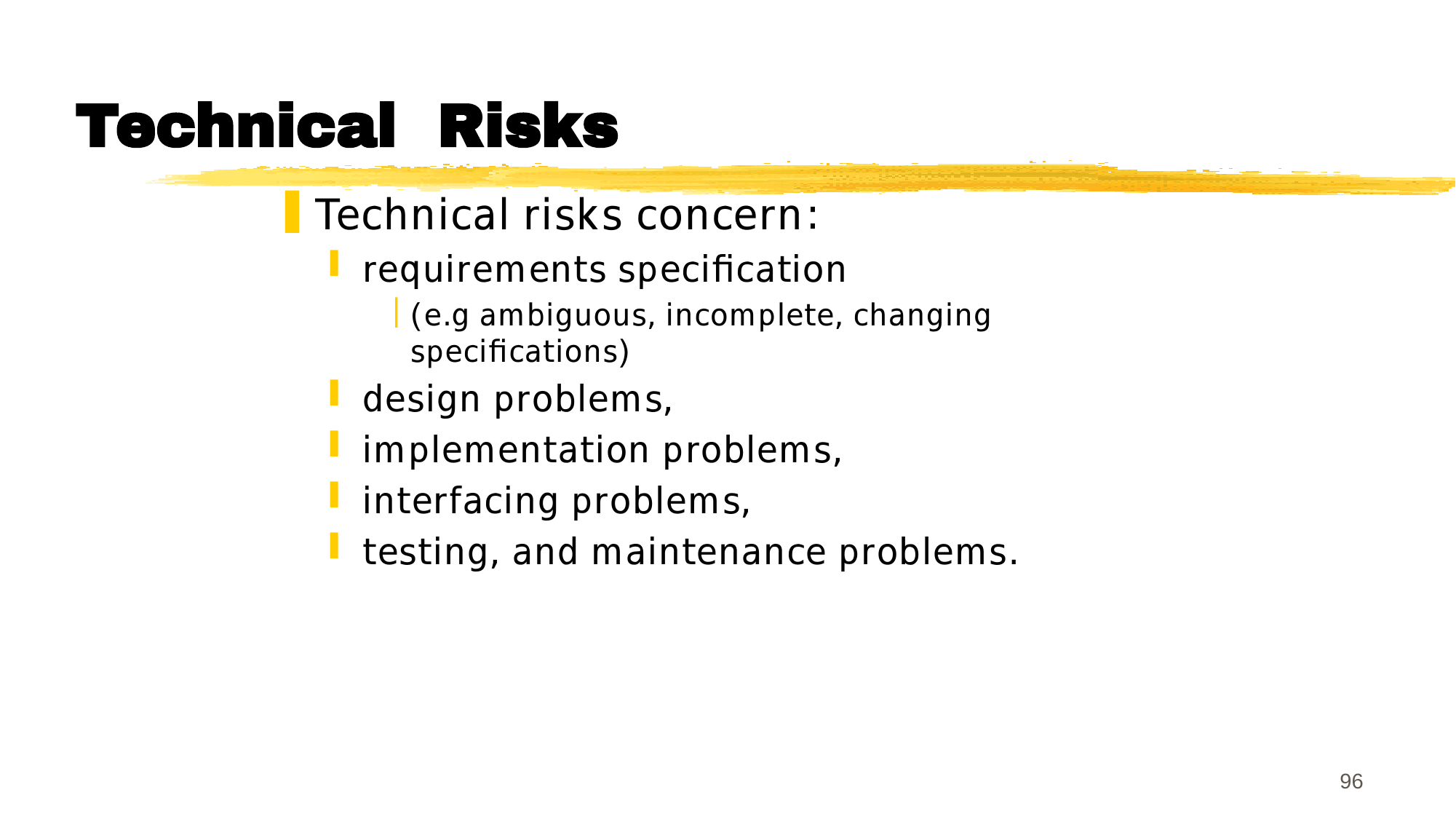

# Technical  Risks
Technical risks concern:
requirements specification
(e.g ambiguous, incomplete, changing specifications)
design problems,
implementation problems,
interfacing problems,
testing, and maintenance problems.

96